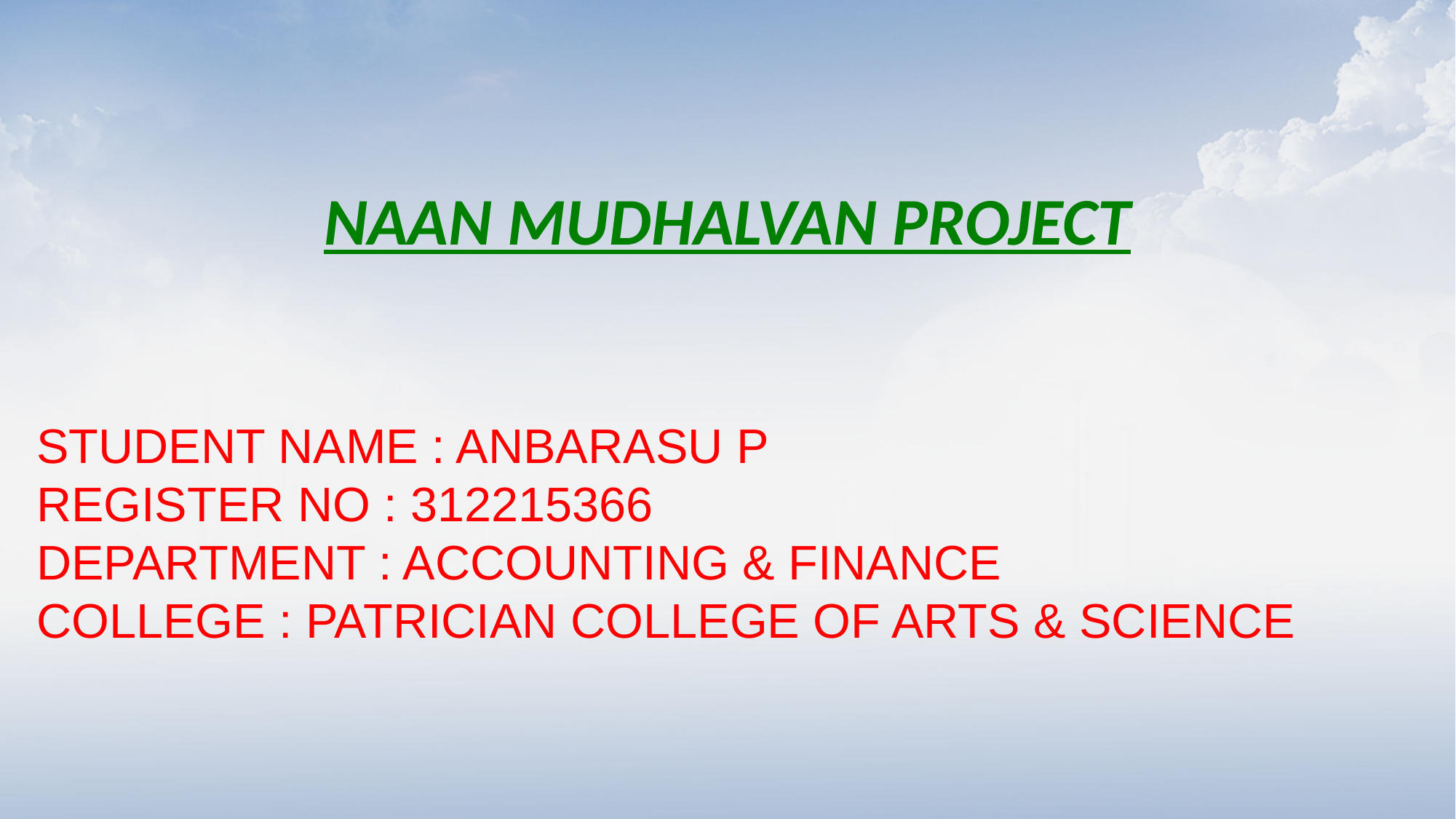

# NAAN MUDHALVAN PROJECT
STUDENT NAME : ANBARASU P
REGISTER NO : 312215366
DEPARTMENT : ACCOUNTING & FINANCE
COLLEGE : PATRICIAN COLLEGE OF ARTS & SCIENCE